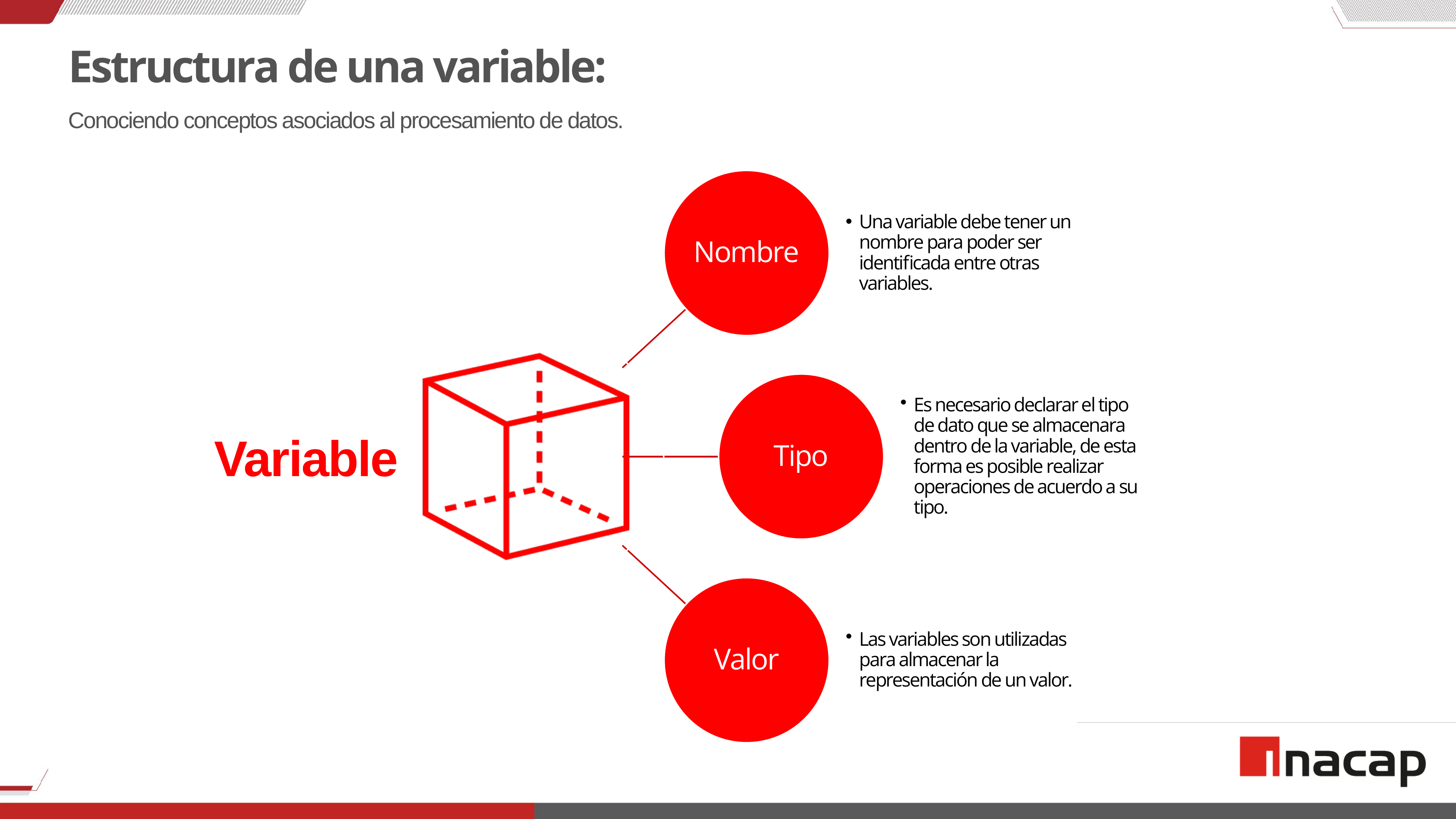

# Estructura de una variable:
Conociendo conceptos asociados al procesamiento de datos.
Nombre
Una variable debe tener un nombre para poder ser identificada entre otras variables.
Tipo
Es necesario declarar el tipo de dato que se almacenara dentro de la variable, de esta forma es posible realizar operaciones de acuerdo a su tipo.
Valor
Las variables son utilizadas para almacenar la representación de un valor.
Variable